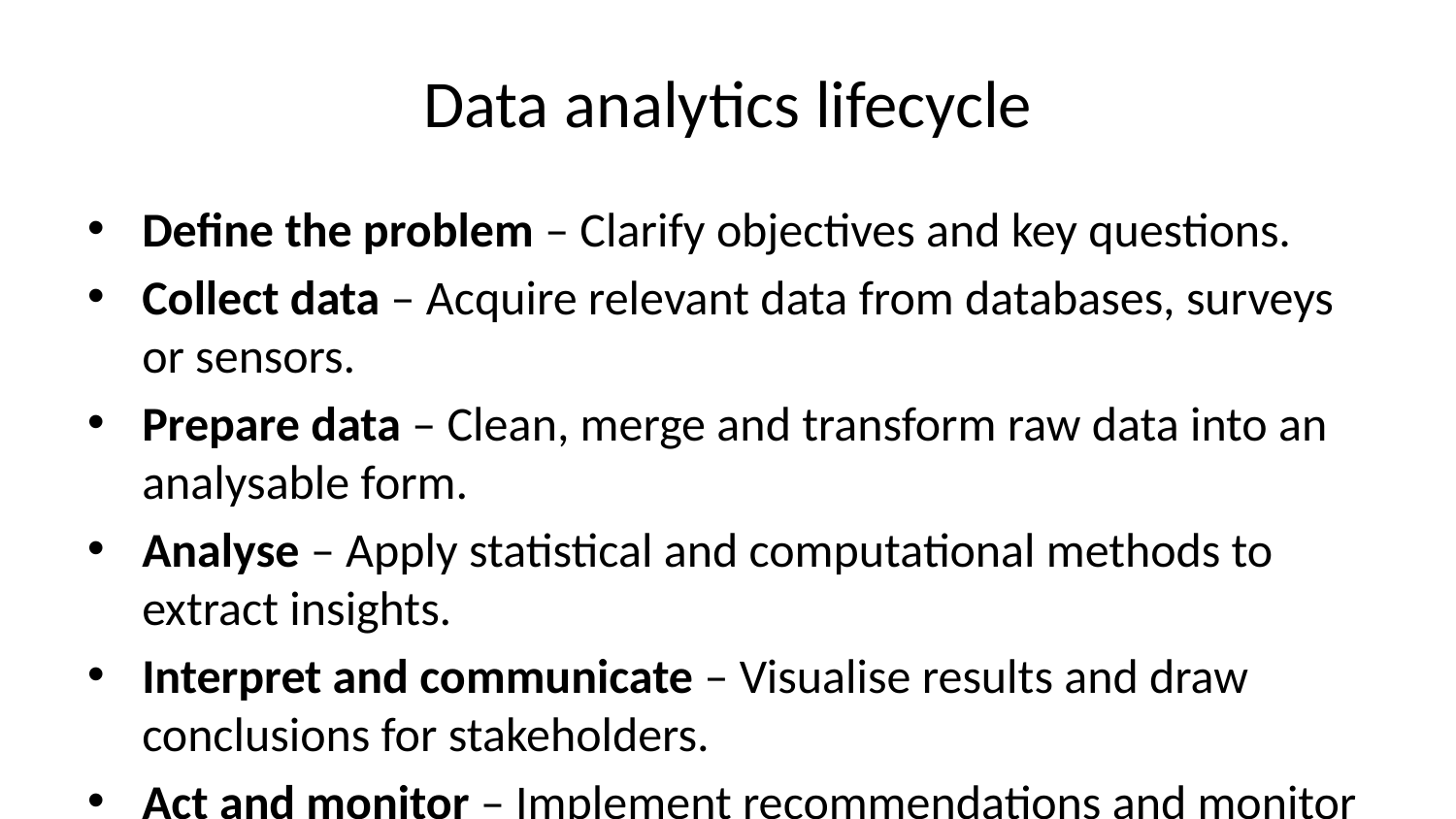

# Data analytics lifecycle
Define the problem – Clarify objectives and key questions.
Collect data – Acquire relevant data from databases, surveys or sensors.
Prepare data – Clean, merge and transform raw data into an analysable form.
Analyse – Apply statistical and computational methods to extract insights.
Interpret and communicate – Visualise results and draw conclusions for stakeholders.
Act and monitor – Implement recommendations and monitor outcomes for continuous improvement.